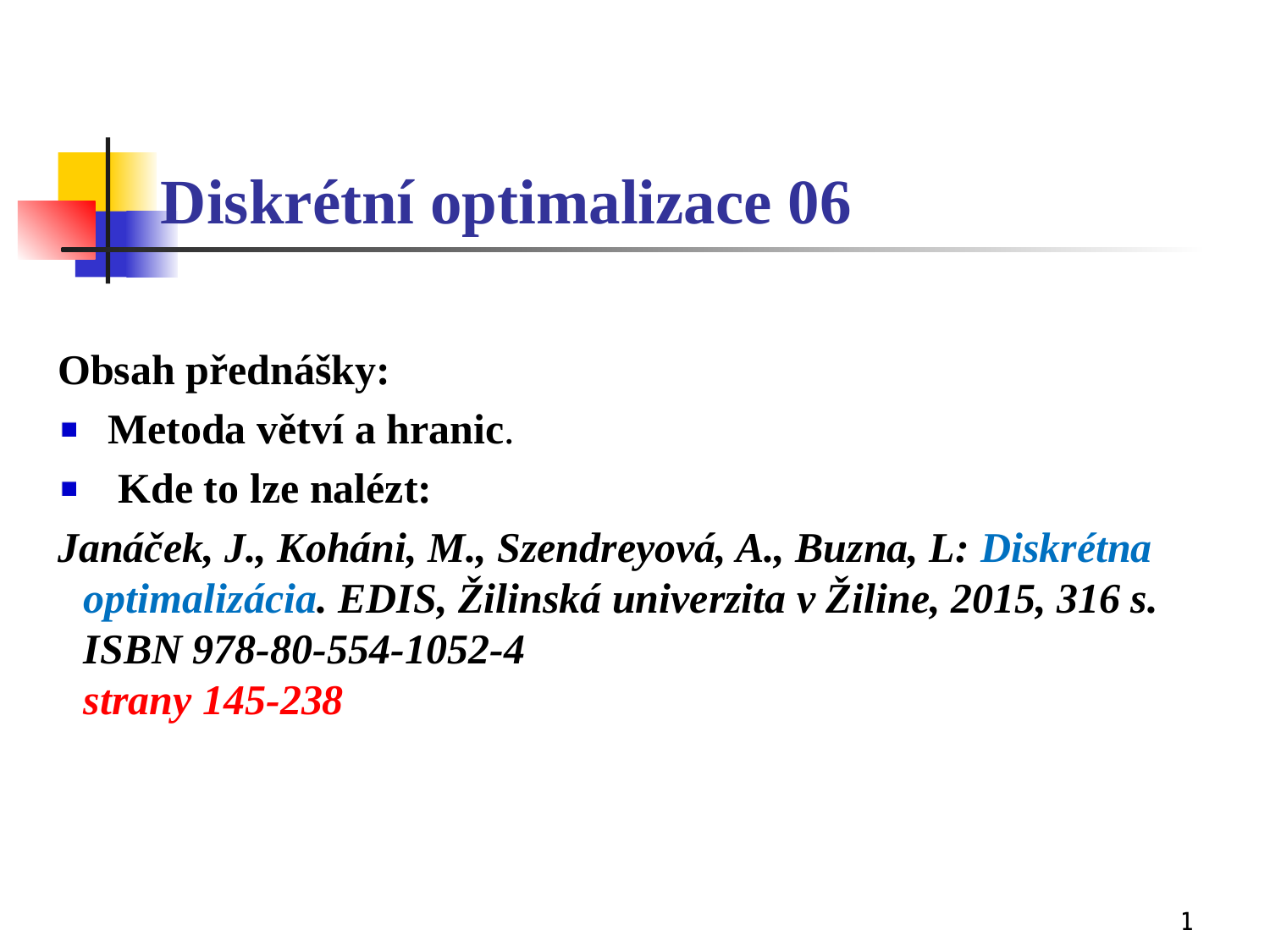

# Diskrétní optimalizace 06
Obsah přednášky:
Metoda větví a hranic.
 Kde to lze nalézt:
Janáček, J., Koháni, M., Szendreyová, A., Buzna, L: Diskrétna optimalizácia. EDIS, Žilinská univerzita v Žiline, 2015, 316 s. ISBN 978-80-554-1052-4
strany 145-238

1